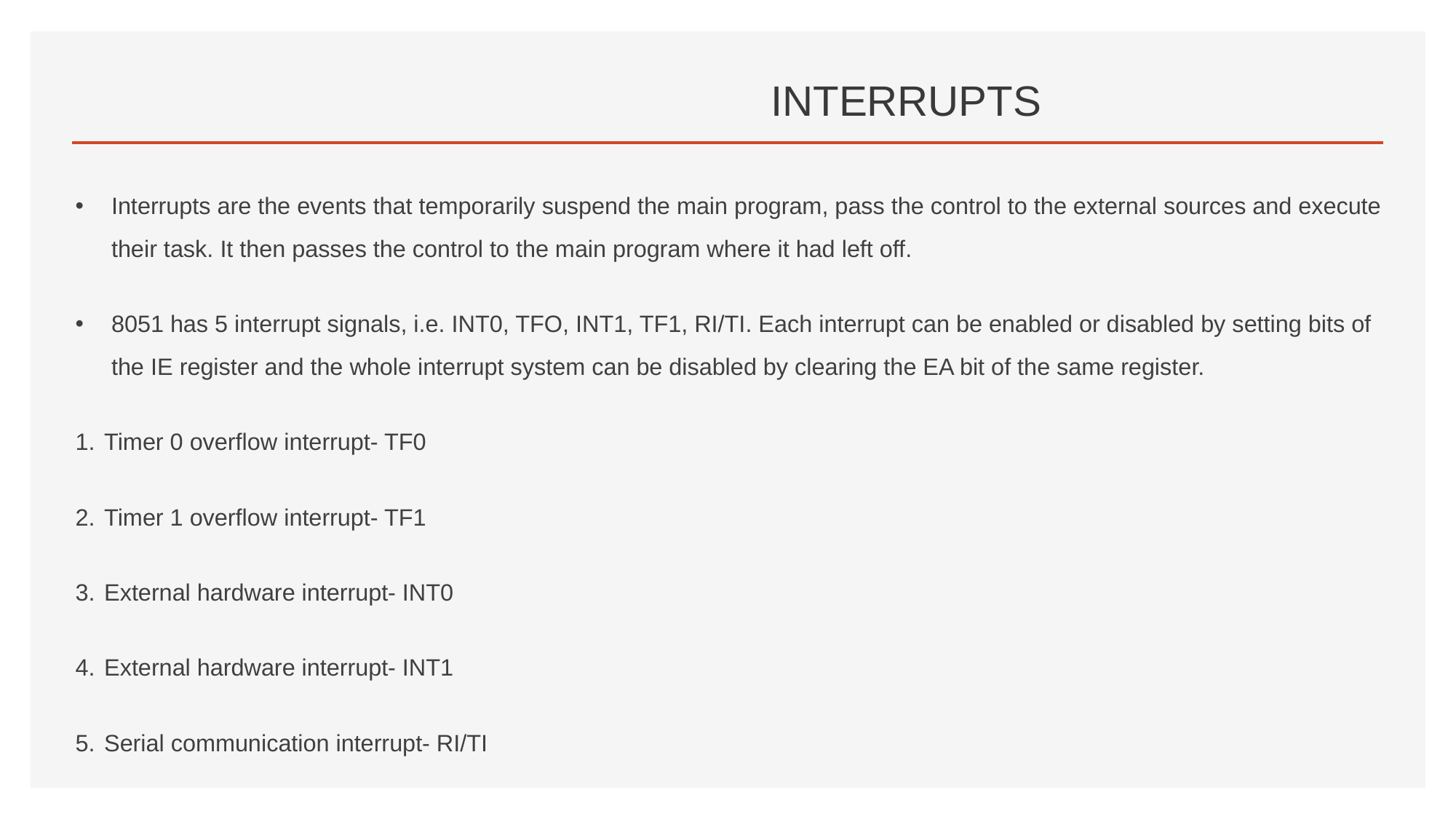

# INTERRUPTS
Interrupts are the events that temporarily suspend the main program, pass the control to the external sources and execute their task. It then passes the control to the main program where it had left off.
8051 has 5 interrupt signals, i.e. INT0, TFO, INT1, TF1, RI/TI. Each interrupt can be enabled or disabled by setting bits of the IE register and the whole interrupt system can be disabled by clearing the EA bit of the same register.
Timer 0 overflow interrupt- TF0
Timer 1 overflow interrupt- TF1
External hardware interrupt- INT0
External hardware interrupt- INT1
Serial communication interrupt- RI/TI